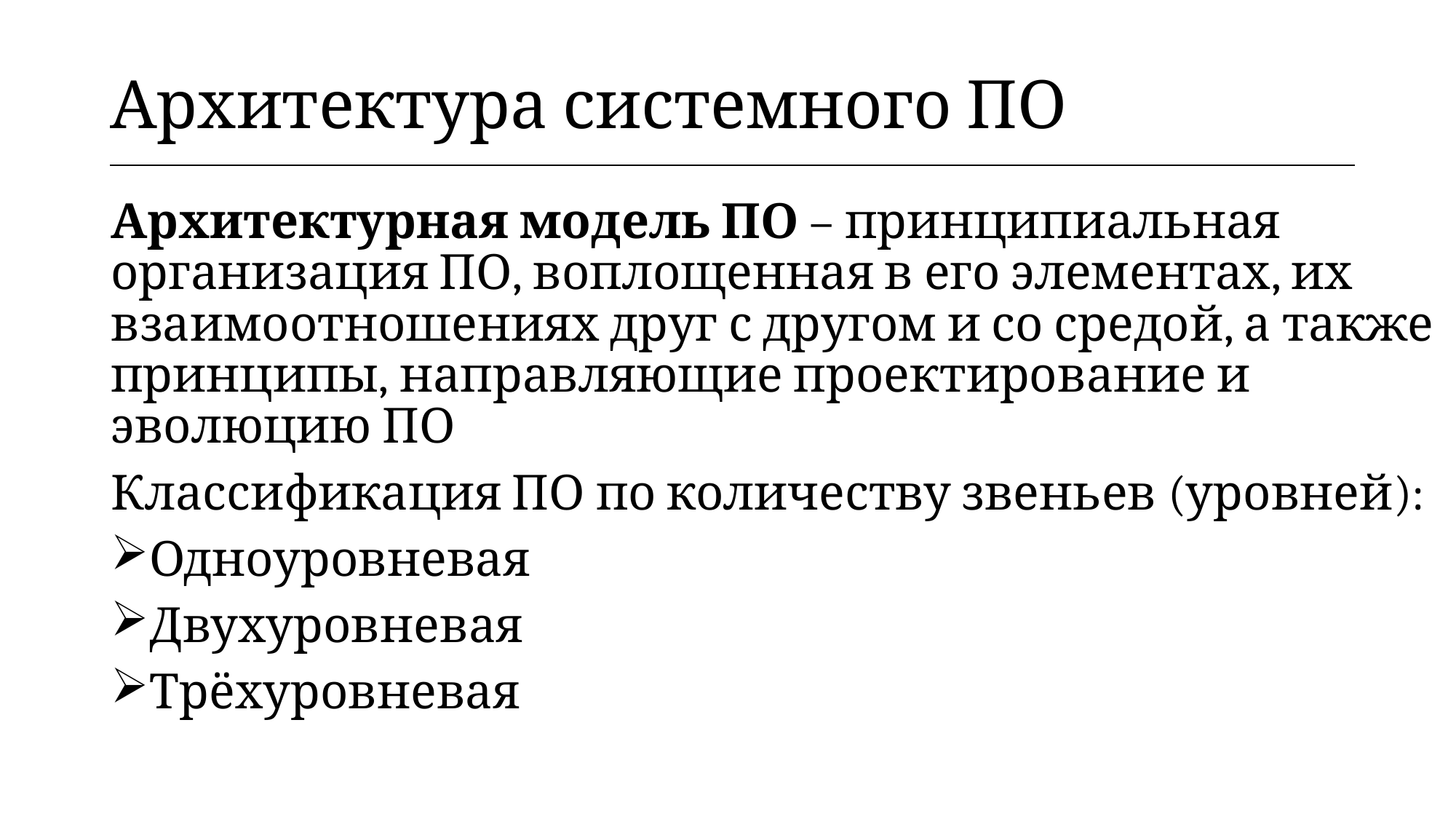

| Архитектура системного ПО |
| --- |
Архитектурная модель ПО – принципиальная организация ПО, воплощенная в его элементах, их взаимоотношениях друг с другом и со средой, а также принципы, направляющие проектирование и эволюцию ПО
Классификация ПО по количеству звеньев (уровней):
Одноуровневая
Двухуровневая
Трёхуровневая